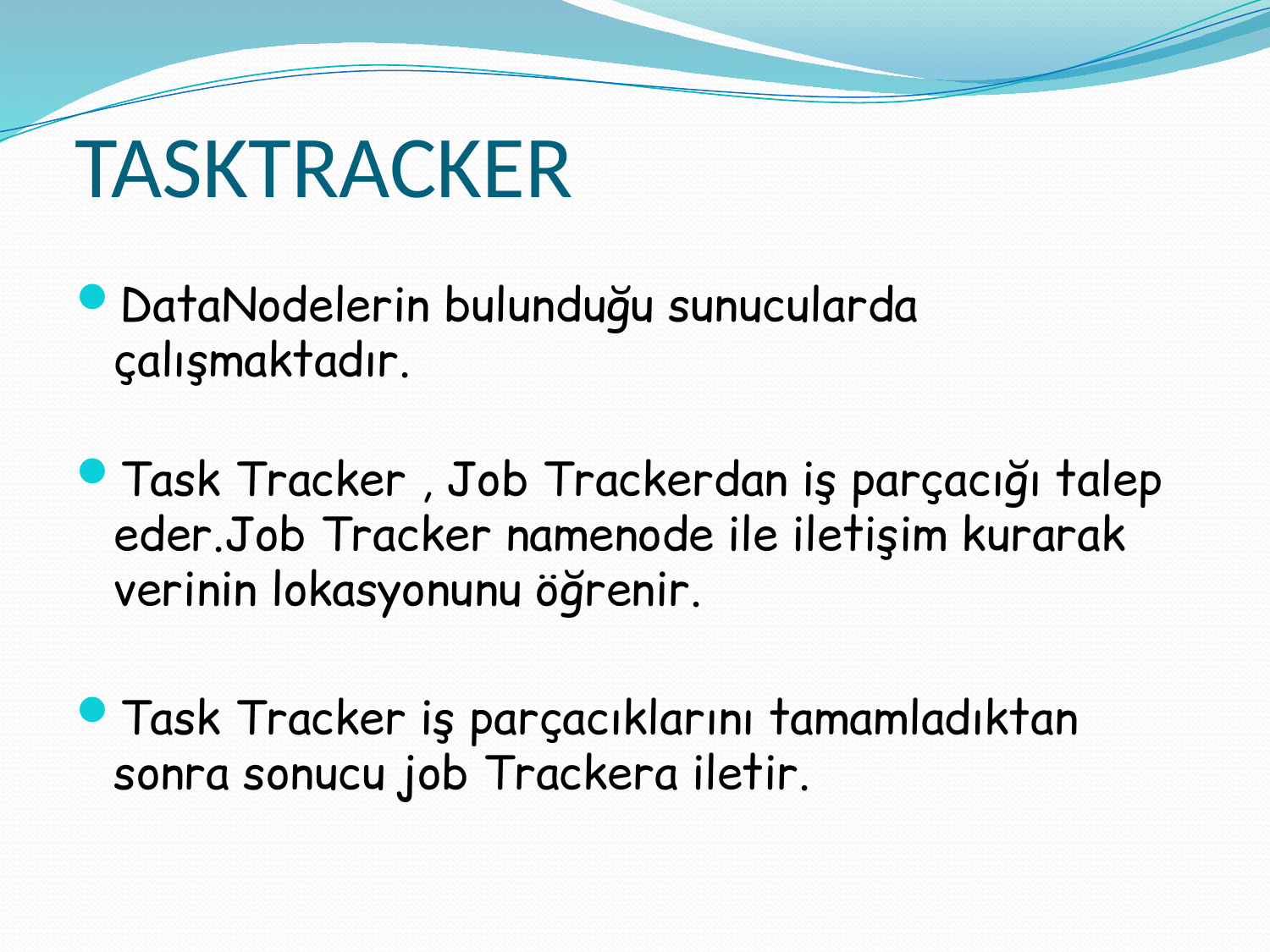

# TASKTRACKER
DataNodelerin bulunduğu sunucularda çalışmaktadır.
Task Tracker , Job Trackerdan iş parçacığı talep eder.Job Tracker namenode ile iletişim kurarak verinin lokasyonunu öğrenir.

Task Tracker iş parçacıklarını tamamladıktan sonra sonucu job Trackera iletir.